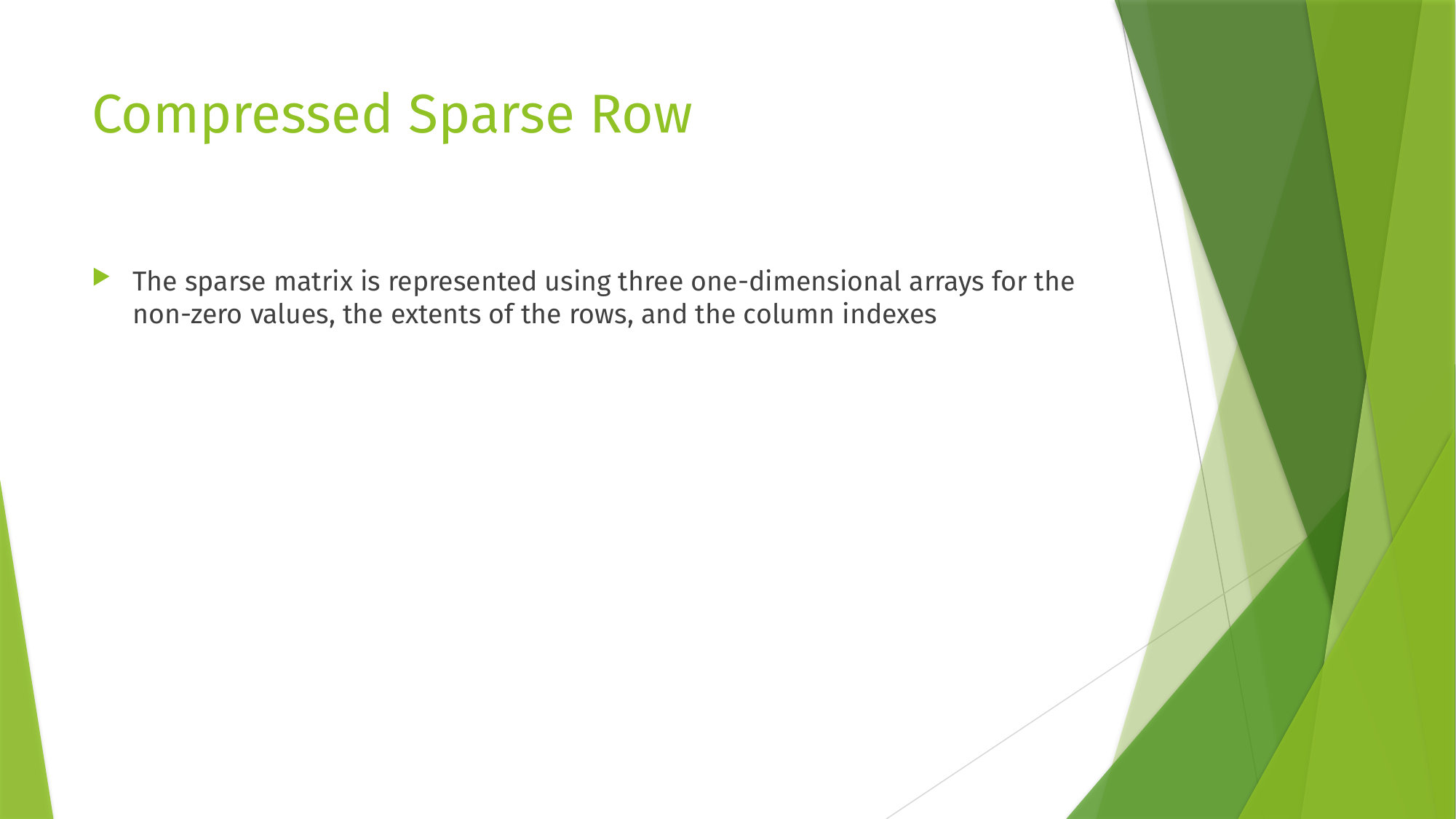

# Compressed Sparse Row
The sparse matrix is represented using three one-dimensional arrays for the non-zero values, the extents of the rows, and the column indexes